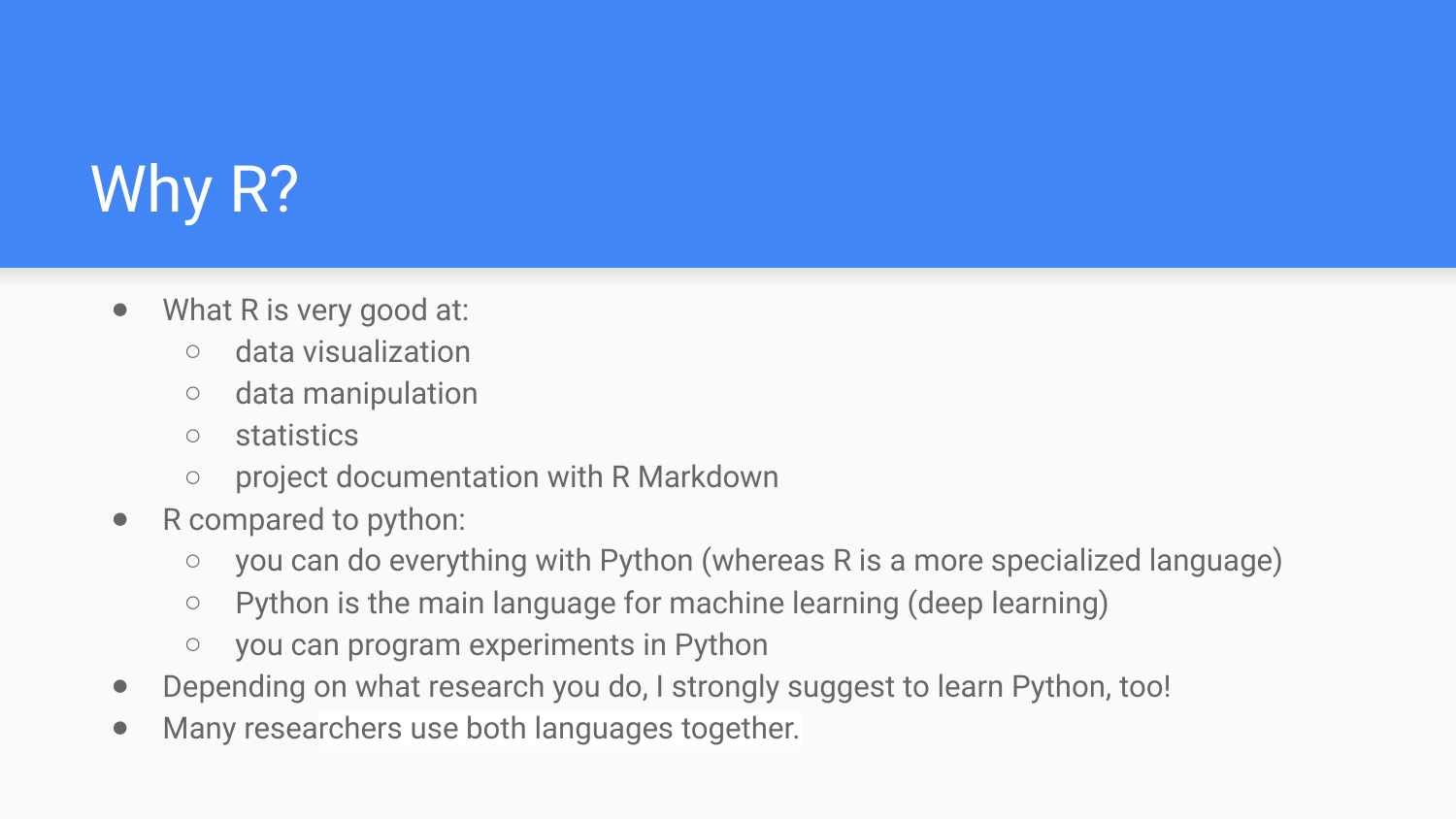

# Why R?
What R is very good at:
data visualization
data manipulation
statistics
project documentation with R Markdown
R compared to python:
you can do everything with Python (whereas R is a more specialized language)
Python is the main language for machine learning (deep learning)
you can program experiments in Python
Depending on what research you do, I strongly suggest to learn Python, too!
Many researchers use both languages together.